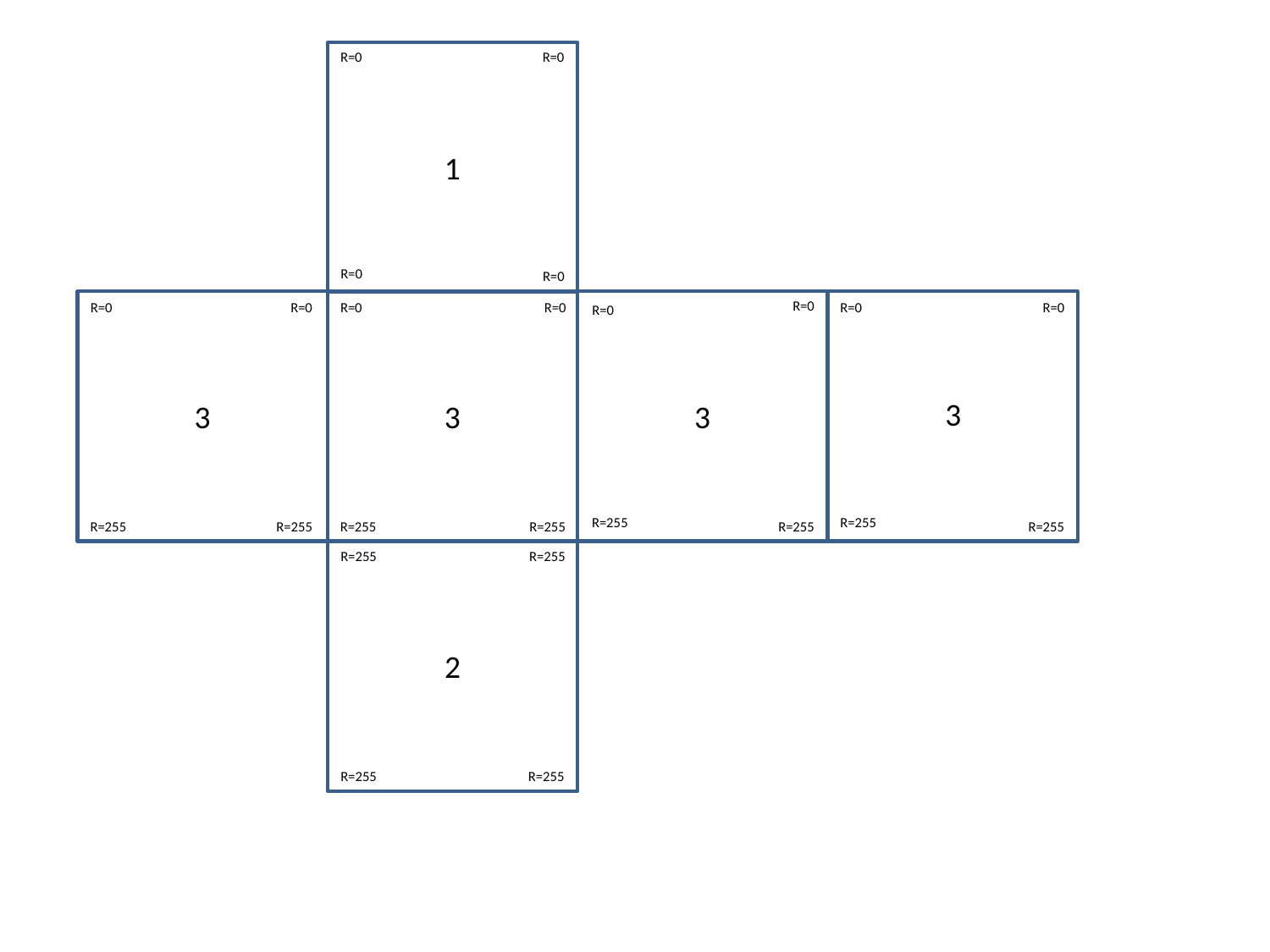

R=0
R=0
1
R=0
R=0
R=0

R=0
R=0
R=0
R=0
R=0
R=0
R=0
3
3
3
3
R=255
R=255
R=255
R=255
R=255
R=255
R=255
R=255

R=255
R=255
2
R=255
R=255